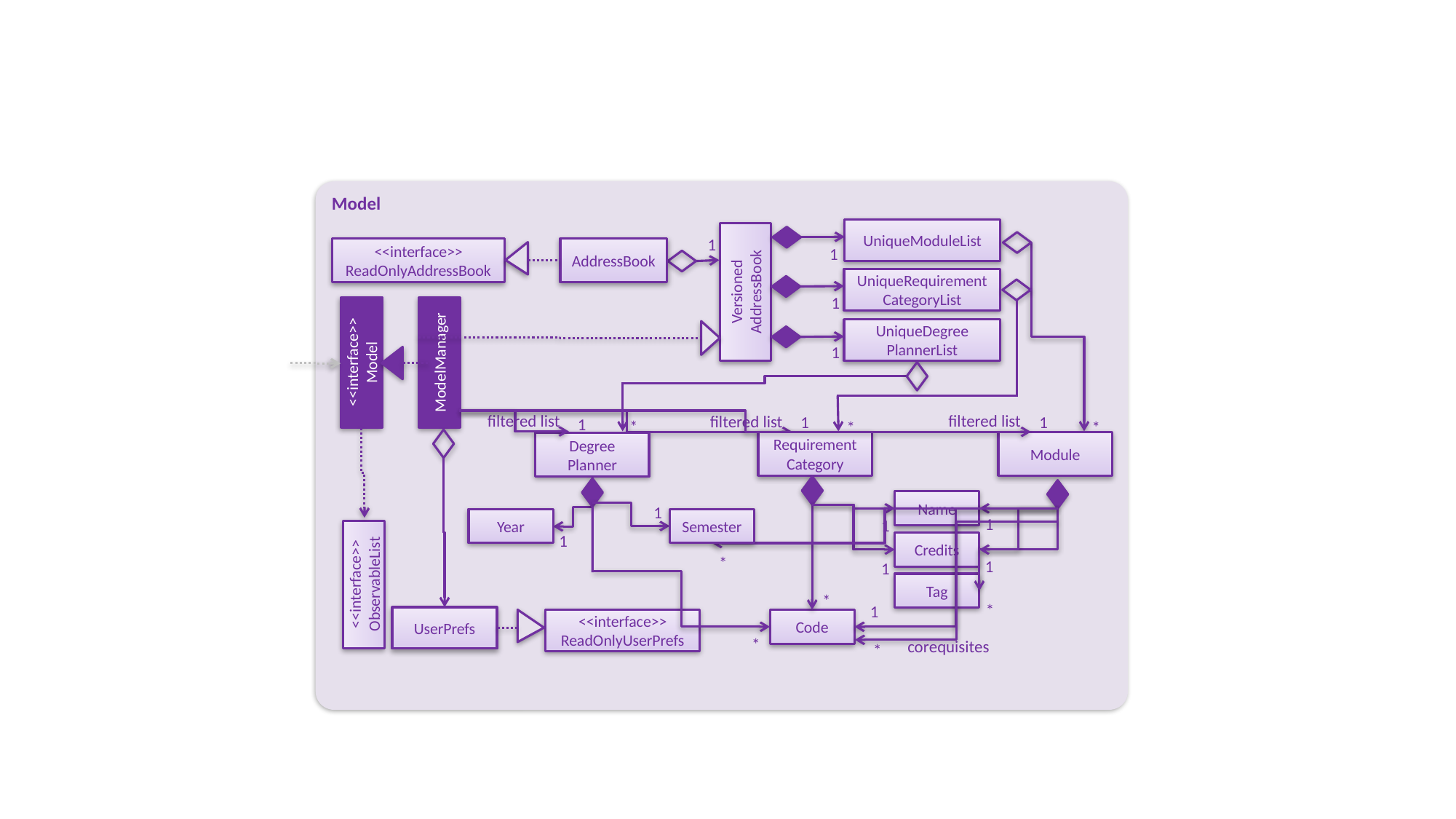

Model
UniqueModuleList

1
<<interface>>
ReadOnlyAddressBook
AddressBook
1

Versioned
AddressBook
UniqueRequirementCategoryList

1
UniqueDegree
PlannerList

<<interface>>
Model
ModelManager
1

filtered list
filtered list
filtered list
1
1
1
*
*
*
Requirement
Category
Module
Degree
Planner

Name
1
Year
1
1
1
Credits
1
1
<<interface>>
ObservableList
Tag
*
*
1
UserPrefs
<<interface>>
ReadOnlyUserPrefs
Code

*
corequisites
*
Semester
*